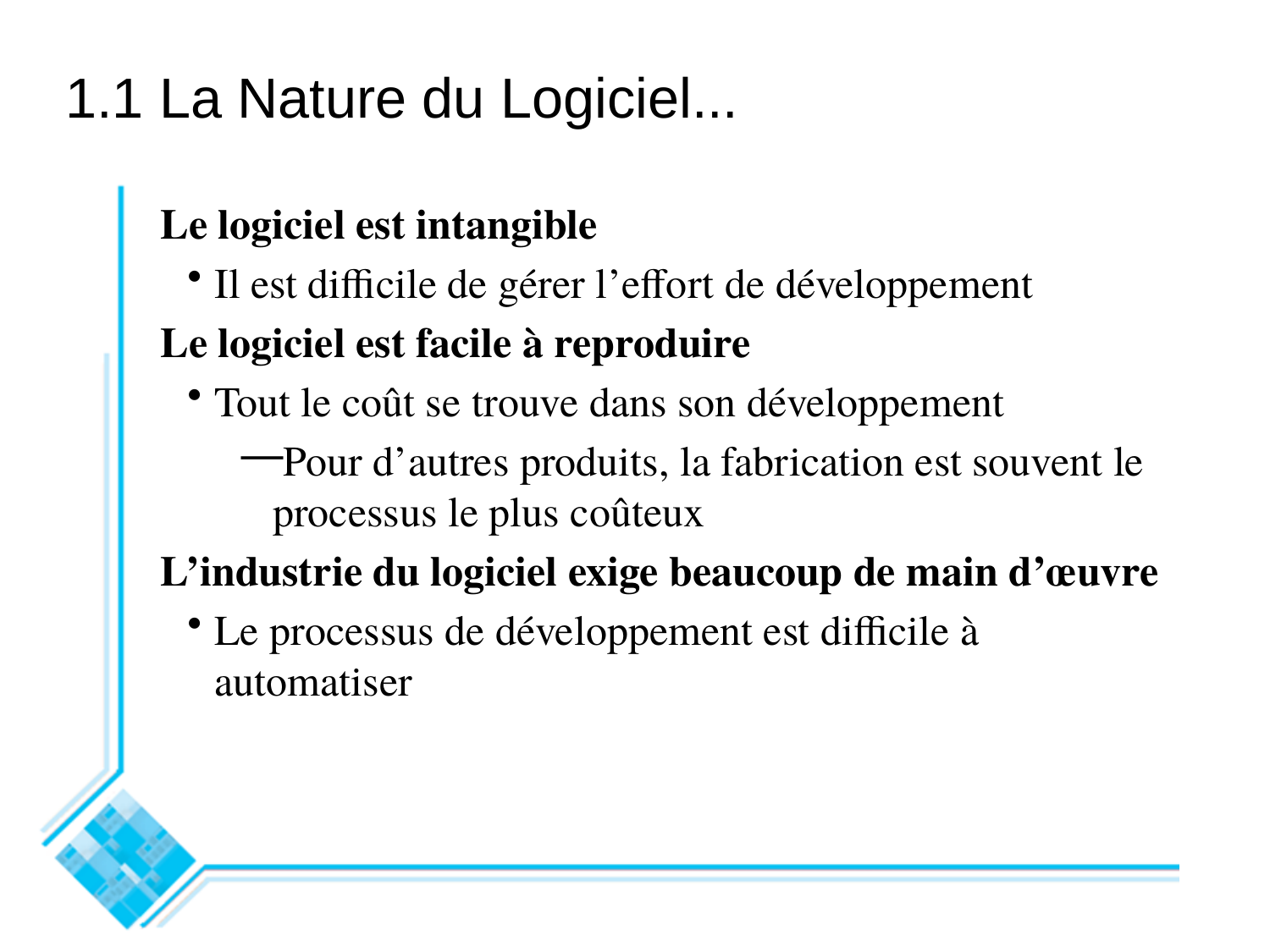

# 1.1 La Nature du Logiciel...
Le logiciel est intangible
Il est difficile de gérer l’effort de développement
Le logiciel est facile à reproduire
Tout le coût se trouve dans son développement
Pour d’autres produits, la fabrication est souvent le processus le plus coûteux
L’industrie du logiciel exige beaucoup de main d’œuvre
Le processus de développement est difficile à automatiser